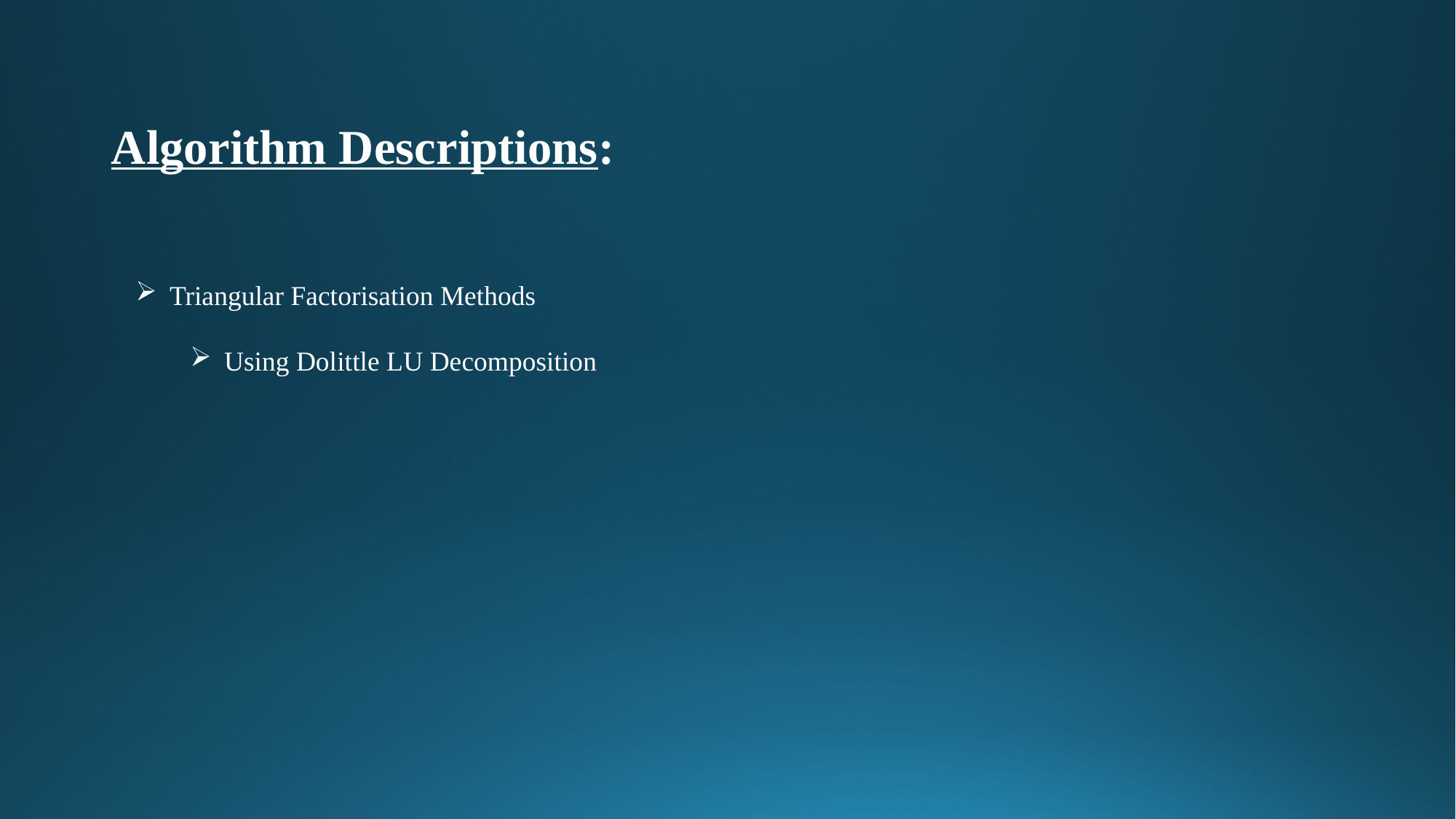

Algorithm Descriptions:
Triangular Factorisation Methods
Using Dolittle LU Decomposition